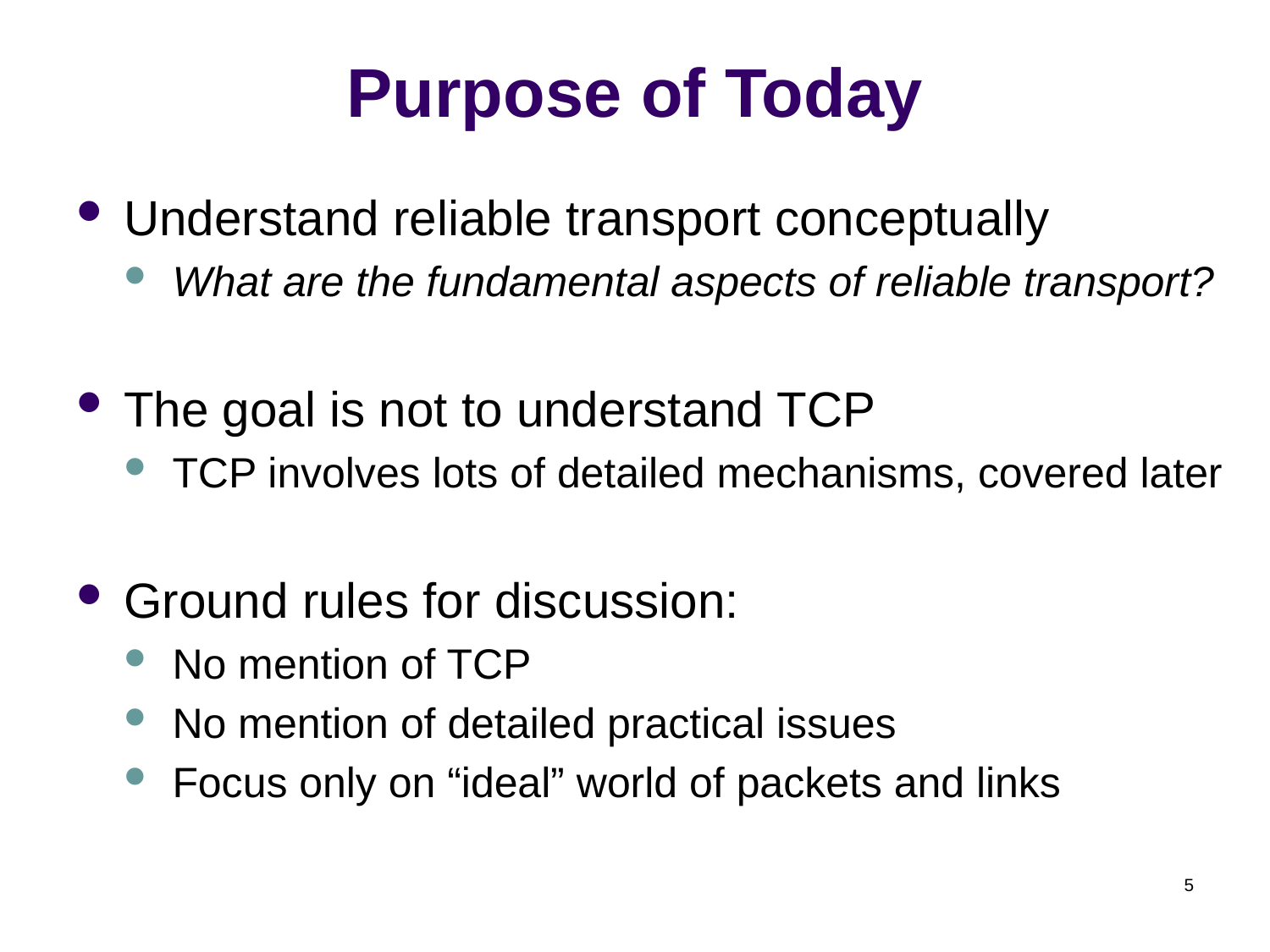

# Purpose of Today
Understand reliable transport conceptually
What are the fundamental aspects of reliable transport?

The goal is not to understand TCP
TCP involves lots of detailed mechanisms, covered later

Ground rules for discussion:
No mention of TCP
No mention of detailed practical issues
Focus only on “ideal” world of packets and links
5